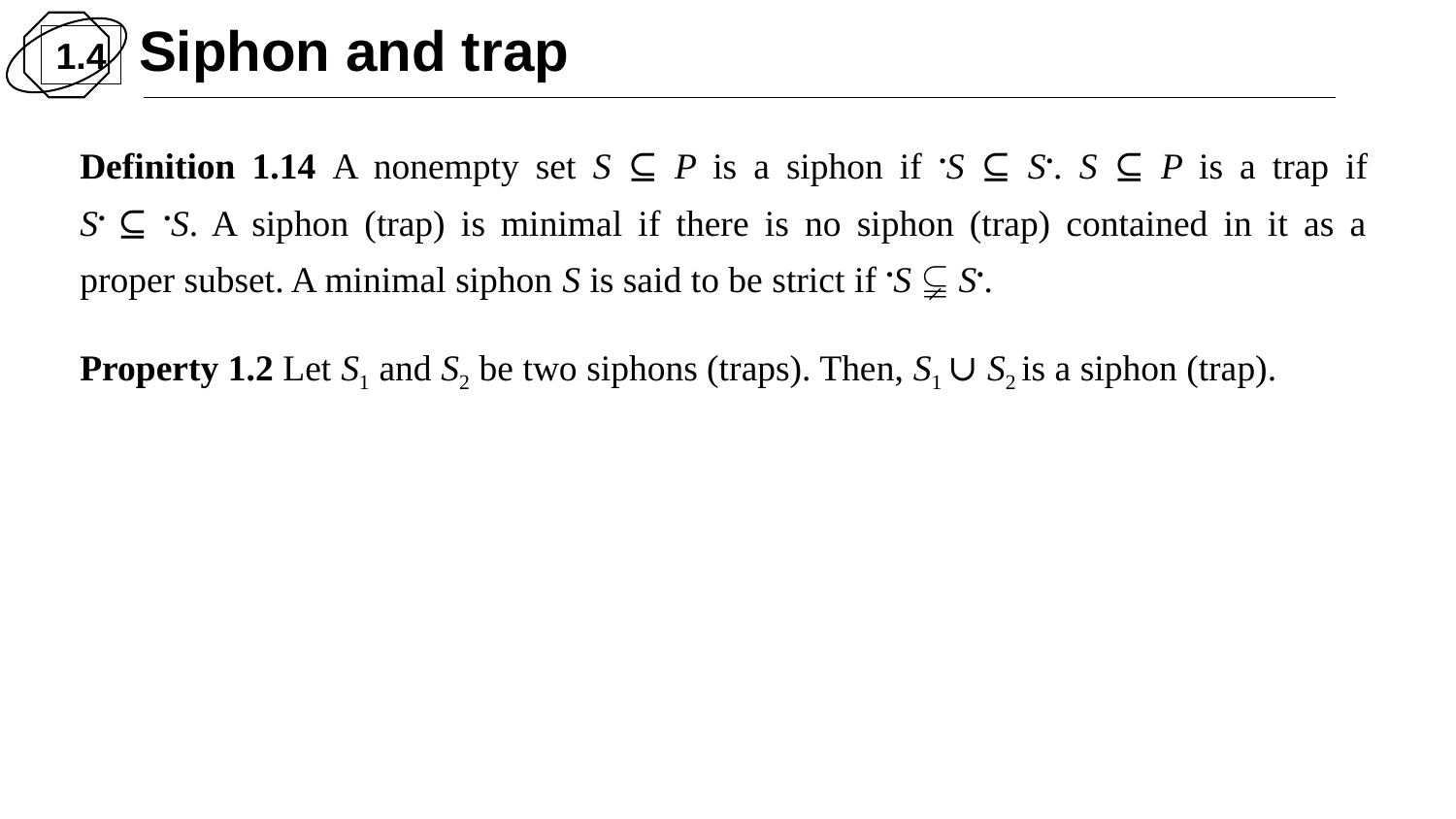

Siphon and trap

1.4

Definition 1.14 A nonempty set S ⊆ P is a siphon if •S ⊆ S•. S ⊆ P is a trap if
S• ⊆ •S. A siphon (trap) is minimal if there is no siphon (trap) contained in it as a
proper subset. A minimal siphon S is said to be strict if •S ⫋ S•.
Property 1.2 Let S1 and S2 be two siphons (traps). Then, S1 ∪ S2 is a siphon (trap).